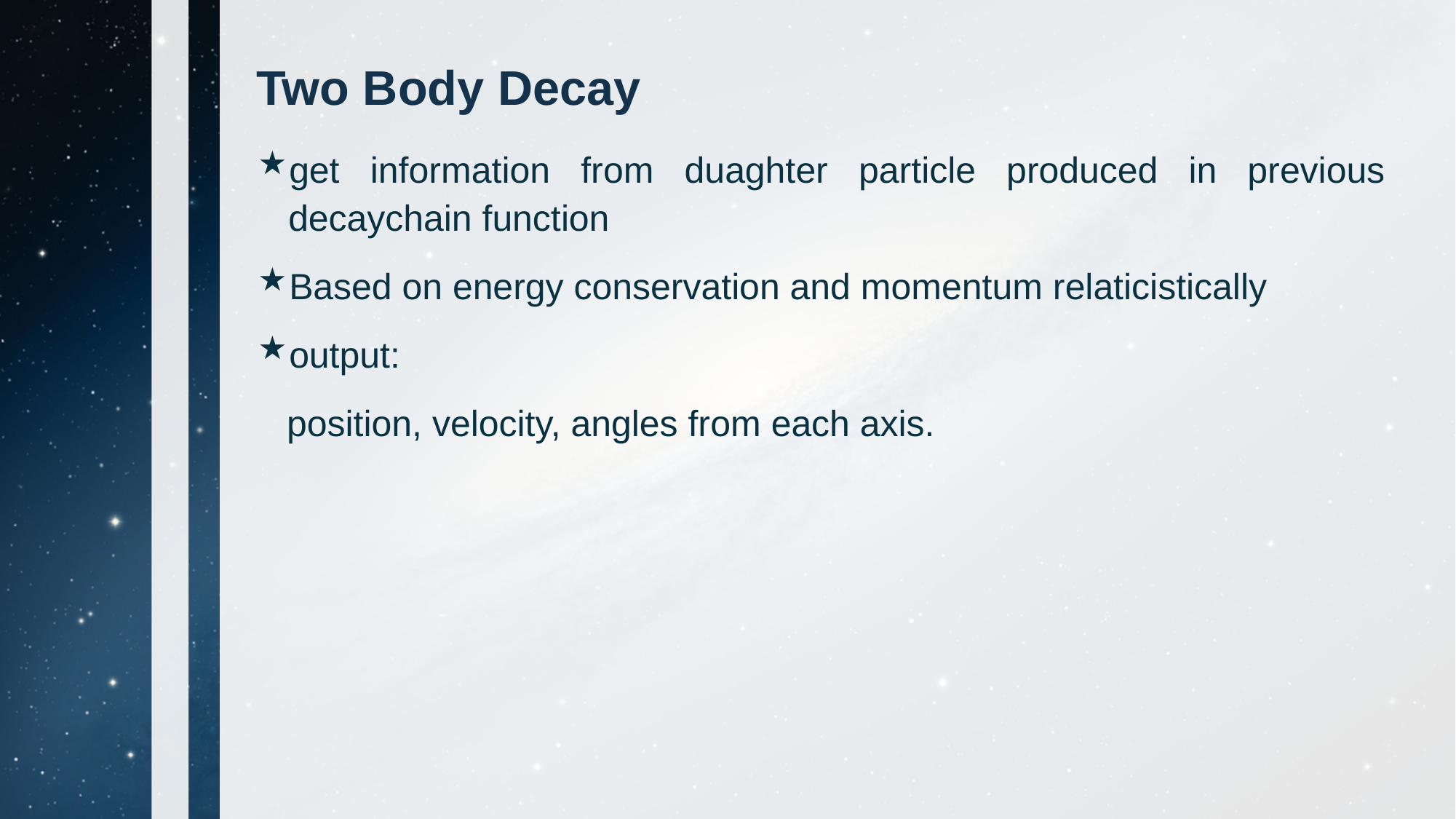

# Two Body Decay
get information from duaghter particle produced in previous decaychain function
Based on energy conservation and momentum relaticistically
output:
   position, velocity, angles from each axis.